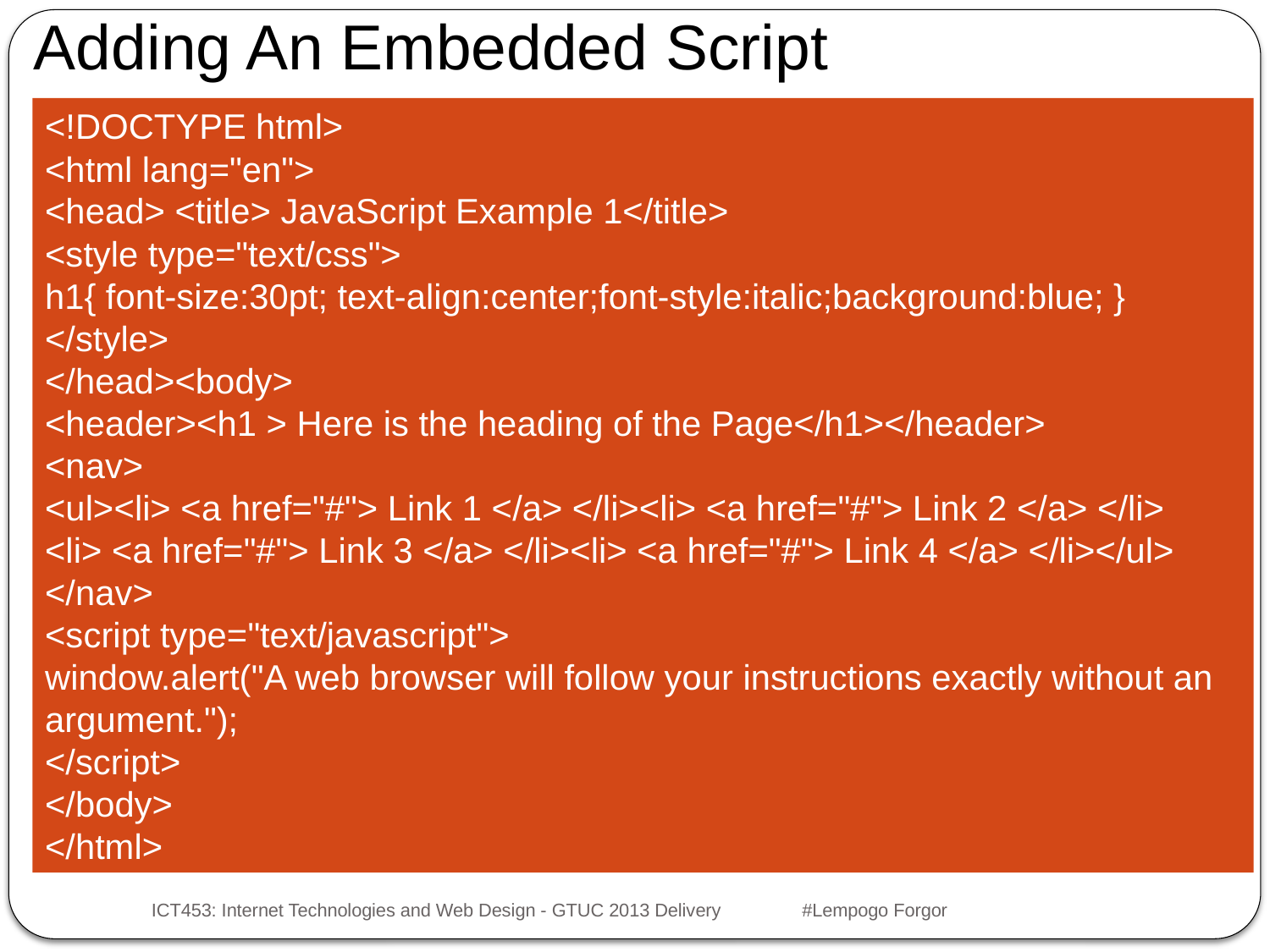

Adding An Embedded Script
<!DOCTYPE html>
<html lang="en">
<head> <title> JavaScript Example 1</title>
<style type="text/css">
h1{ font-size:30pt; text-align:center;font-style:italic;background:blue; }
</style>
</head><body>
<header><h1 > Here is the heading of the Page</h1></header>
<nav>
<ul><li> <a href="#"> Link 1 </a> </li><li> <a href="#"> Link 2 </a> </li>
<li> <a href="#"> Link 3 </a> </li><li> <a href="#"> Link 4 </a> </li></ul>
</nav>
<script type="text/javascript">
window.alert("A web browser will follow your instructions exactly without an argument.");
</script>
</body>
</html>
ICT453: Internet Technologies and Web Design - GTUC 2013 Delivery                #Lempogo Forgor